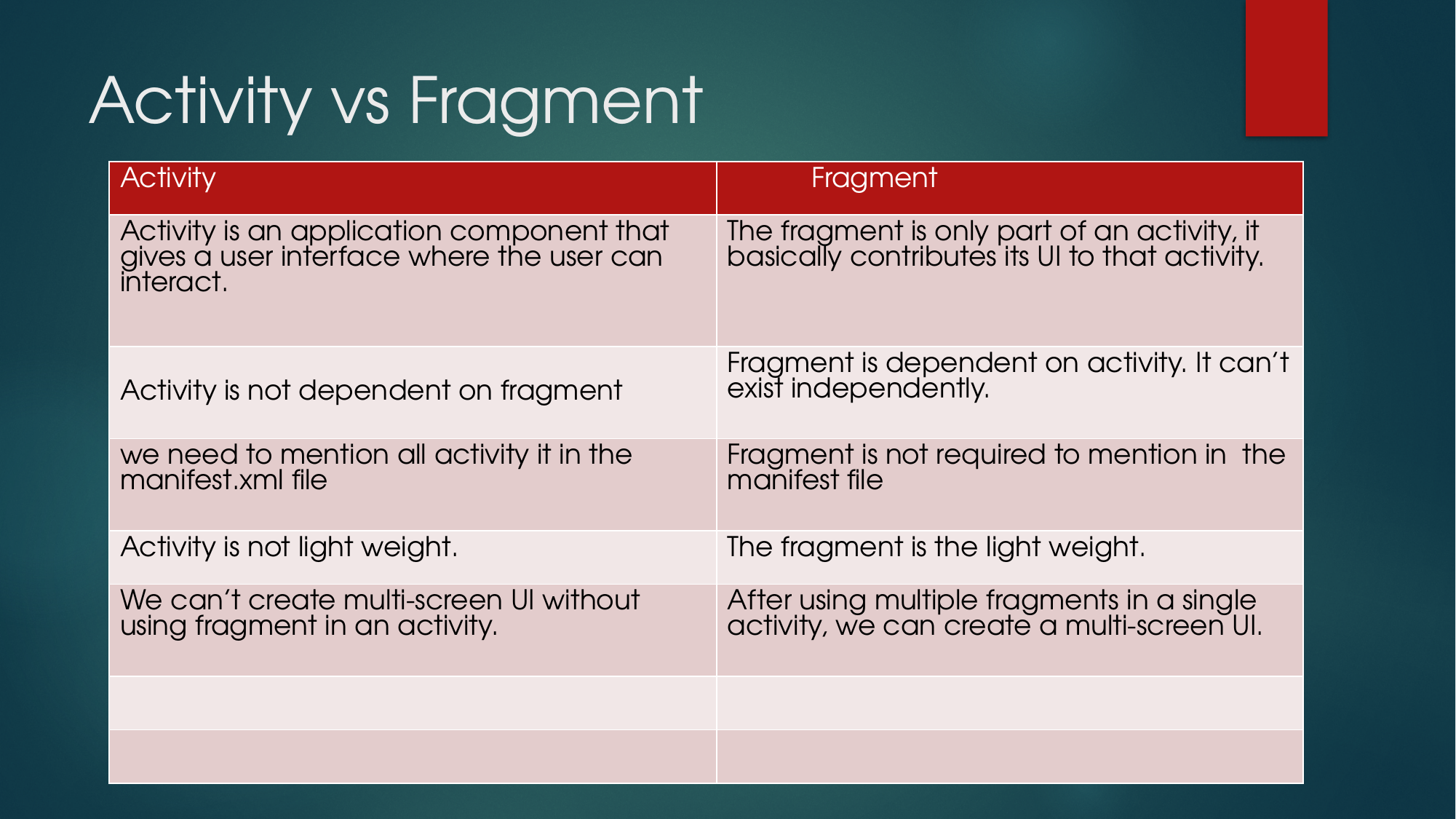

# Activity vs Fragment
| Activity | Fragment |
| --- | --- |
| Activity is an application component that gives a user interface where the user can interact. | The fragment is only part of an activity, it basically contributes its UI to that activity. |
| Activity is not dependent on fragment | Fragment is dependent on activity. It can’t exist independently. |
| we need to mention all activity it in the manifest.xml file | Fragment is not required to mention in  the manifest file |
| Activity is not light weight. | The fragment is the light weight. |
| We can’t create multi-screen UI without using fragment in an activity. | After using multiple fragments in a single activity, we can create a multi-screen UI. |
|  |  |
|  |  |